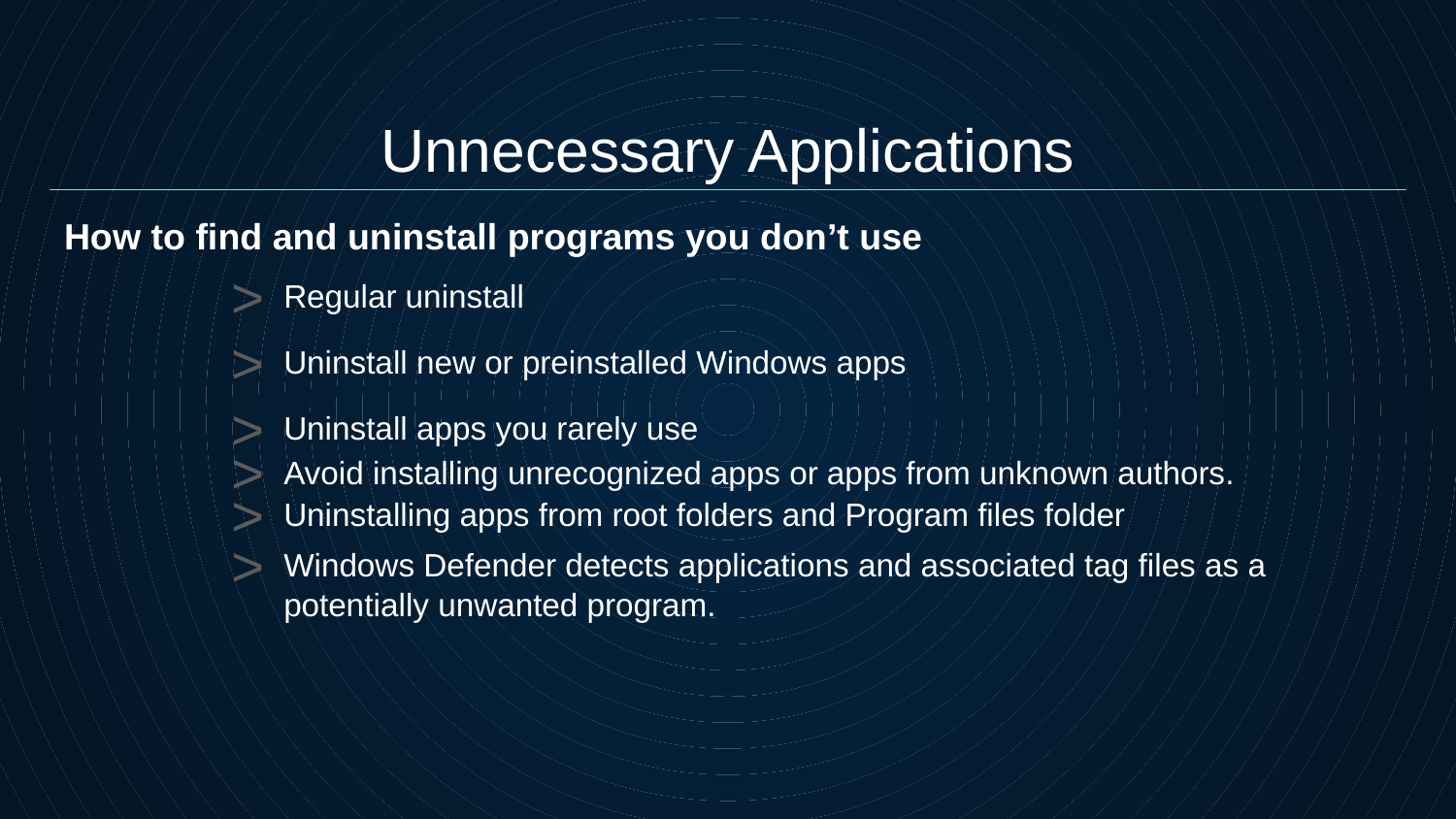

Unnecessary Applications
How to find and uninstall programs you don’t use
>
Regular uninstall

>
Uninstall new or preinstalled Windows apps
>
Uninstall apps you rarely use
>
Avoid installing unrecognized apps or apps from unknown authors.
>
Uninstalling apps from root folders and Program files folder
>
Windows Defender detects applications and associated tag files as a potentially unwanted program.